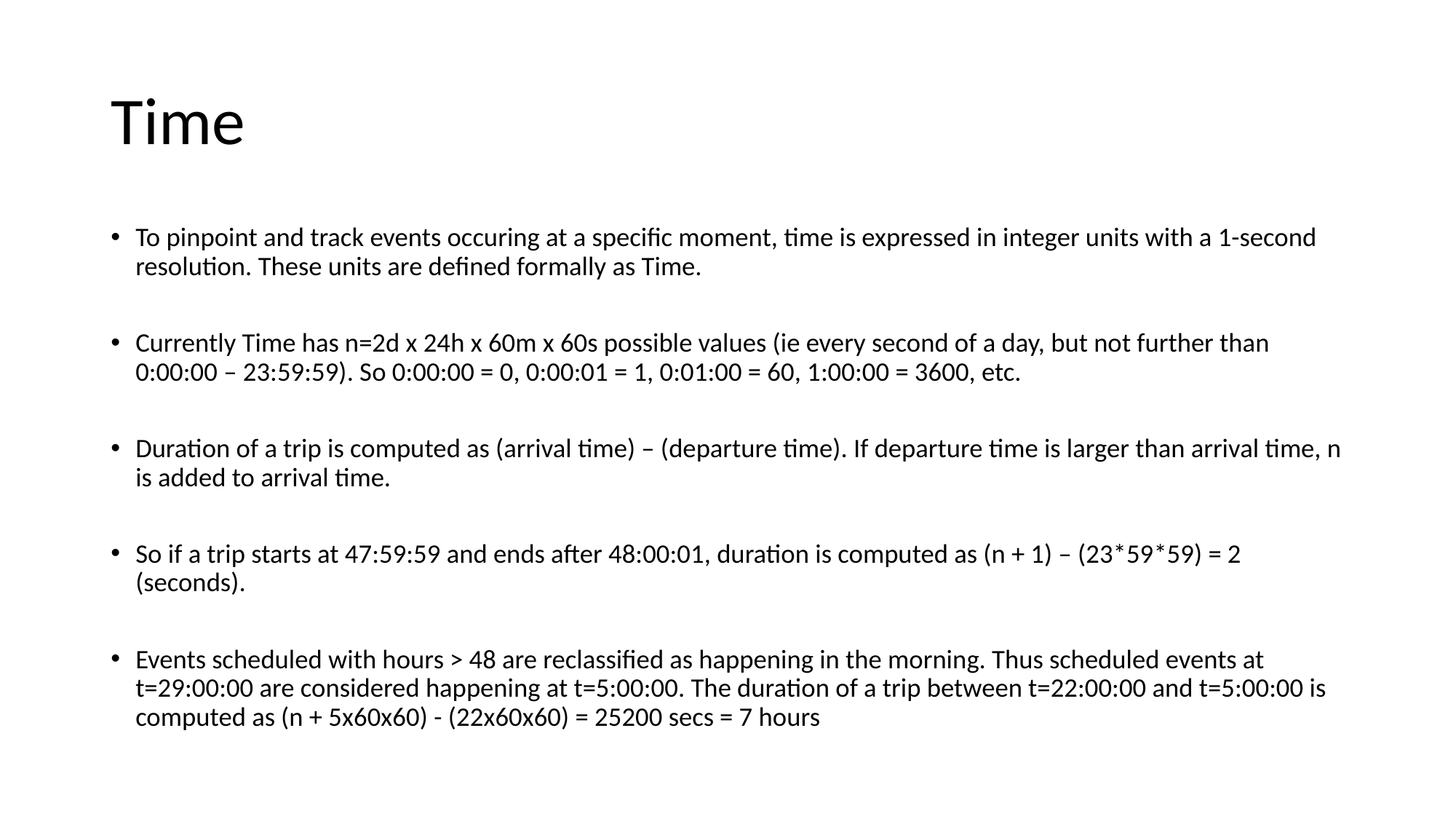

# Time
To pinpoint and track events occuring at a specific moment, time is expressed in integer units with a 1-second resolution. These units are defined formally as Time.

Currently Time has n=2d x 24h x 60m x 60s possible values (ie every second of a day, but not further than 0:00:00 – 23:59:59). So 0:00:00 = 0, 0:00:01 = 1, 0:01:00 = 60, 1:00:00 = 3600, etc.

Duration of a trip is computed as (arrival time) – (departure time). If departure time is larger than arrival time, n is added to arrival time.

So if a trip starts at 47:59:59 and ends after 48:00:01, duration is computed as (n + 1) – (23*59*59) = 2 (seconds).

Events scheduled with hours > 48 are reclassified as happening in the morning. Thus scheduled events at t=29:00:00 are considered happening at t=5:00:00. The duration of a trip between t=22:00:00 and t=5:00:00 is computed as (n + 5x60x60) - (22x60x60) = 25200 secs = 7 hours